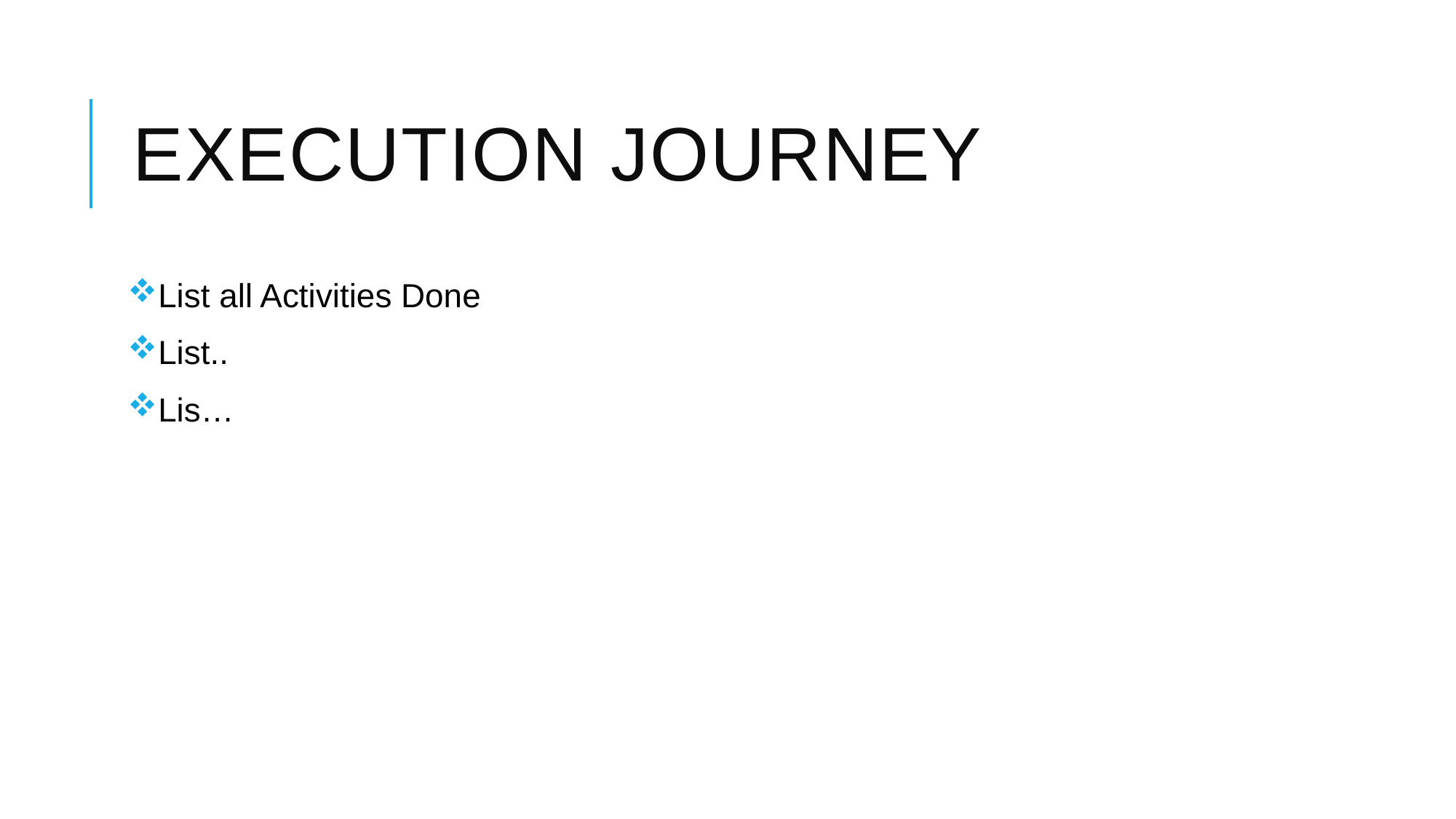

# EXECUTION JOURNEY
List all Activities Done
List..
Lis…